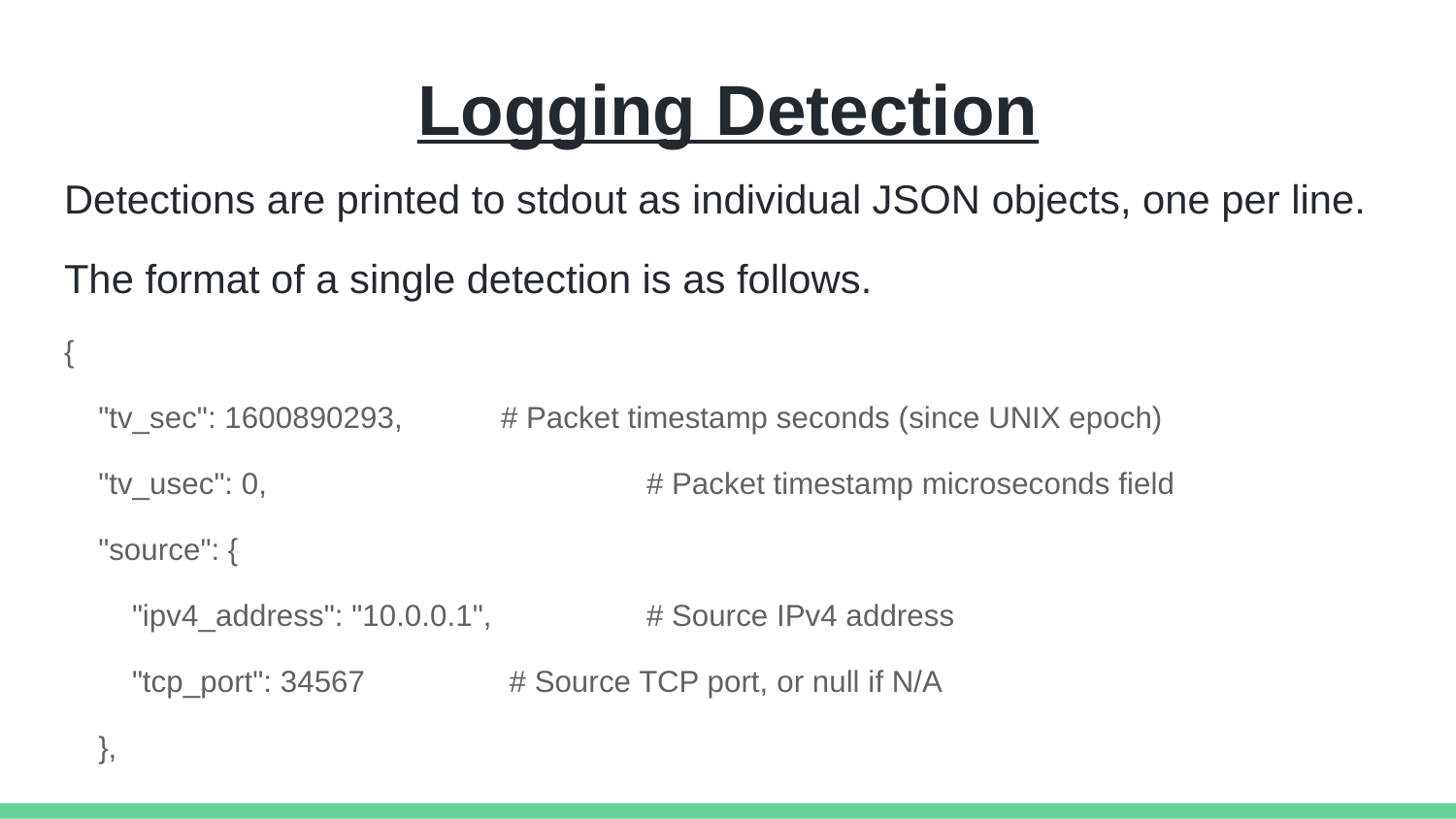

# Logging Detection
Detections are printed to stdout as individual JSON objects, one per line.
The format of a single detection is as follows.
{
    "tv_sec": 1600890293,           	# Packet timestamp seconds (since UNIX epoch)
    "tv_usec": 0,                   		# Packet timestamp microseconds field
    "source": {
        "ipv4_address": "10.0.0.1", 	# Source IPv4 address
        "tcp_port": 34567          	 # Source TCP port, or null if N/A
    },